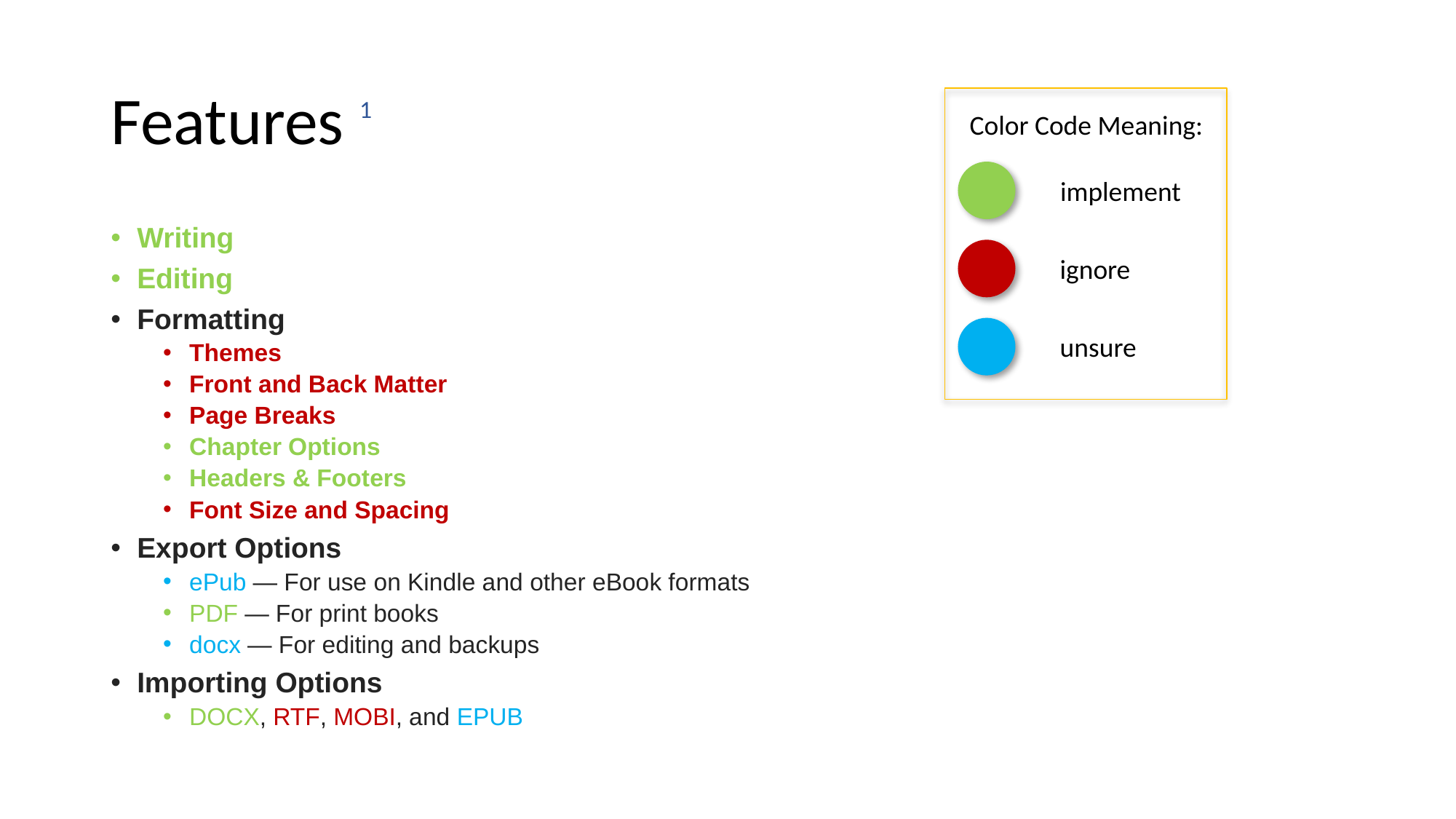

# Features 1

Color Code Meaning:

implement

ignore

unsure
Writing
Editing
Formatting
Themes
Front and Back Matter
Page Breaks
Chapter Options
Headers & Footers
Font Size and Spacing
Export Options
ePub — For use on Kindle and other eBook formats
PDF — For print books
docx — For editing and backups
Importing Options
DOCX, RTF, MOBI, and EPUB